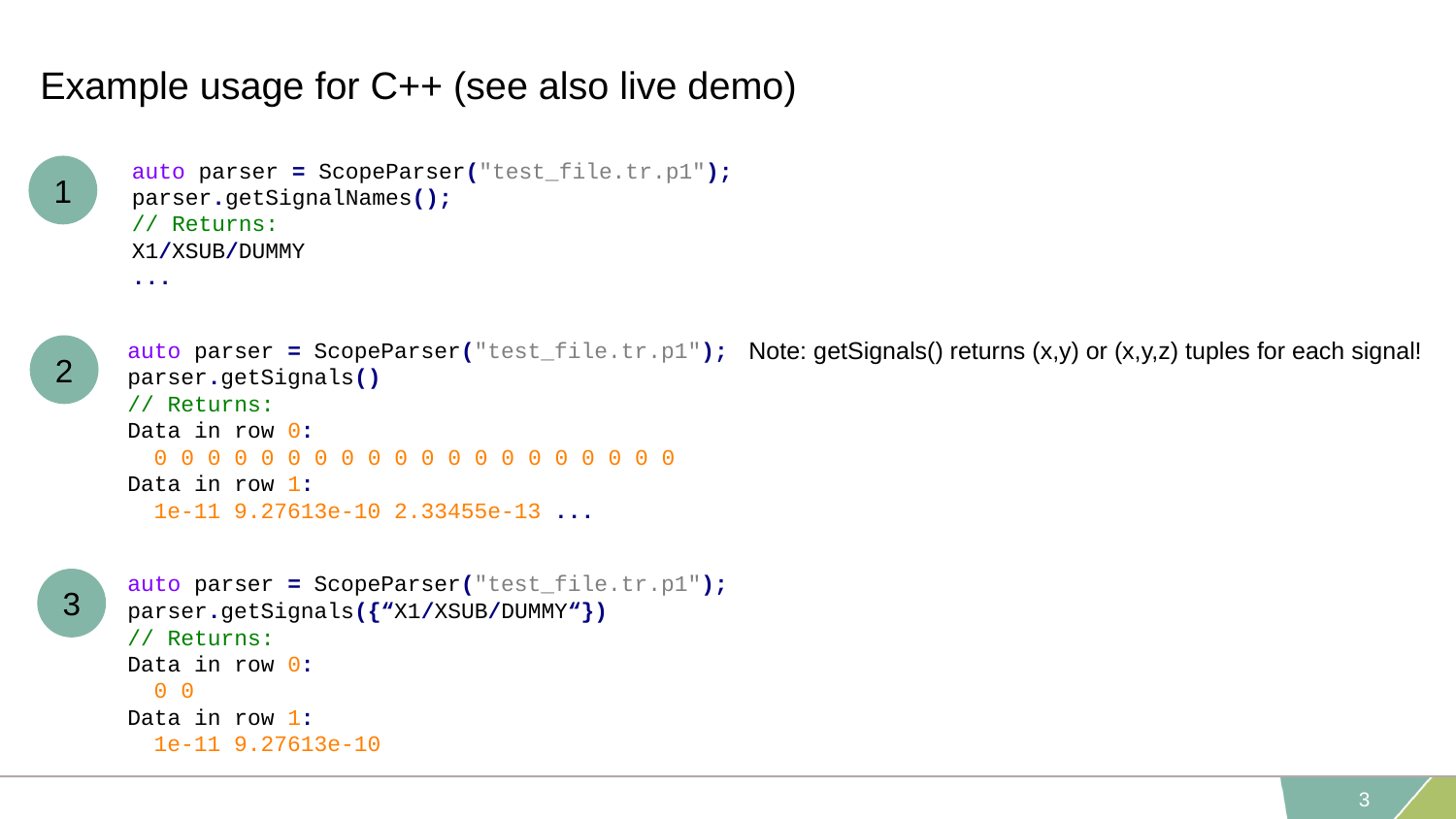

# Example usage for C++ (see also live demo)
1
auto parser = ScopeParser("test_file.tr.p1");
parser.getSignalNames();
// Returns:
X1/XSUB/DUMMY
...
2
auto parser = ScopeParser("test_file.tr.p1");
parser.getSignals()
// Returns:
Data in row 0:
  0 0 0 0 0 0 0 0 0 0 0 0 0 0 0 0 0 0 0 0
Data in row 1:
  1e-11 9.27613e-10 2.33455e-13 ...
Note: getSignals() returns (x,y) or (x,y,z) tuples for each signal!
3
auto parser = ScopeParser("test_file.tr.p1");
parser.getSignals({“X1/XSUB/DUMMY“})
// Returns:
Data in row 0:
  0 0
Data in row 1:
  1e-11 9.27613e-10
3